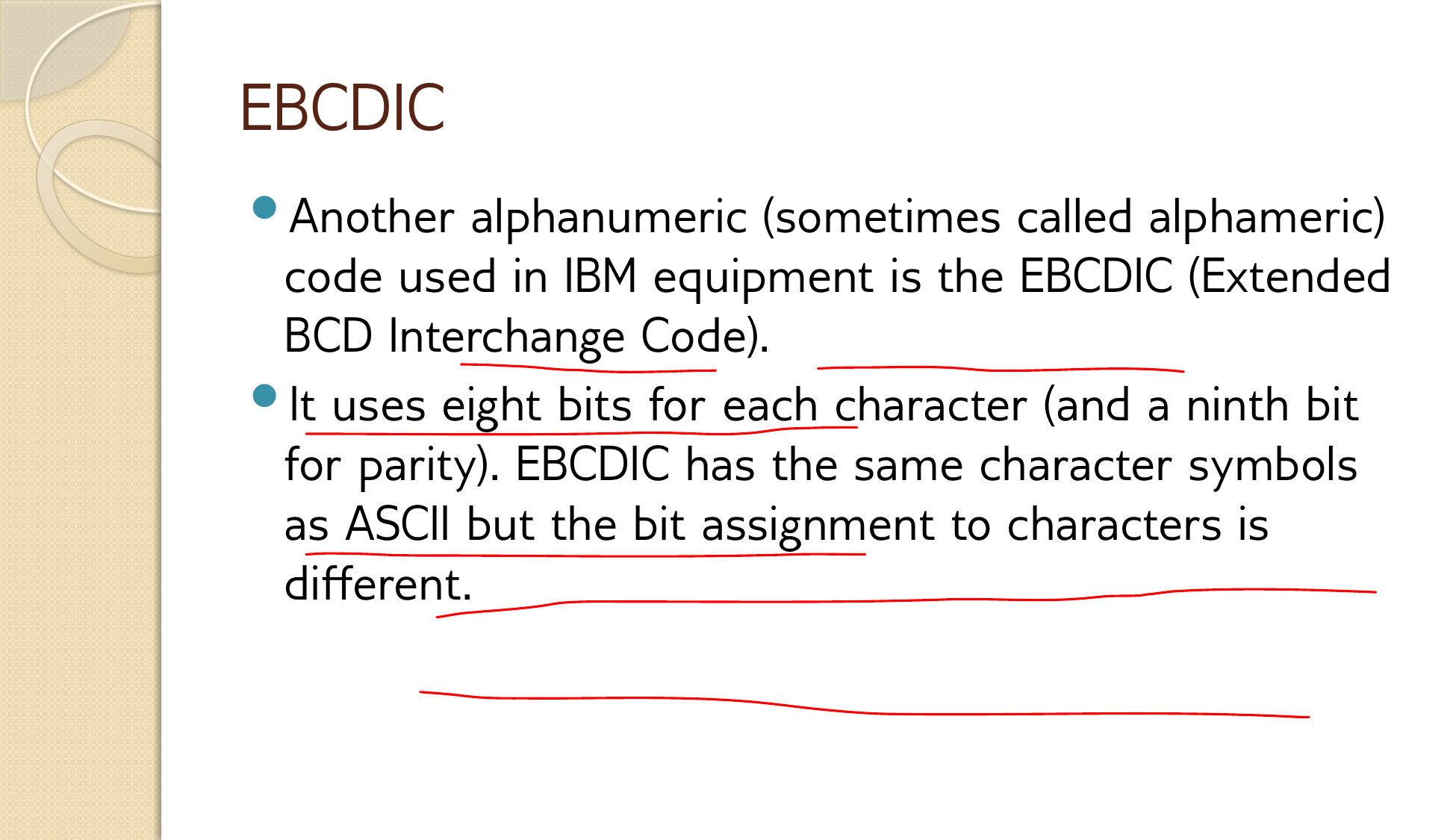

# EBCDIC
Another alphanumeric (sometimes called alphameric) code used in IBM equipment is the EBCDIC (Extended BCD Interchange Code).
It uses eight bits for each character (and a ninth bit for parity). EBCDIC has the same character symbols as ASCII but the bit assignment to characters is different.